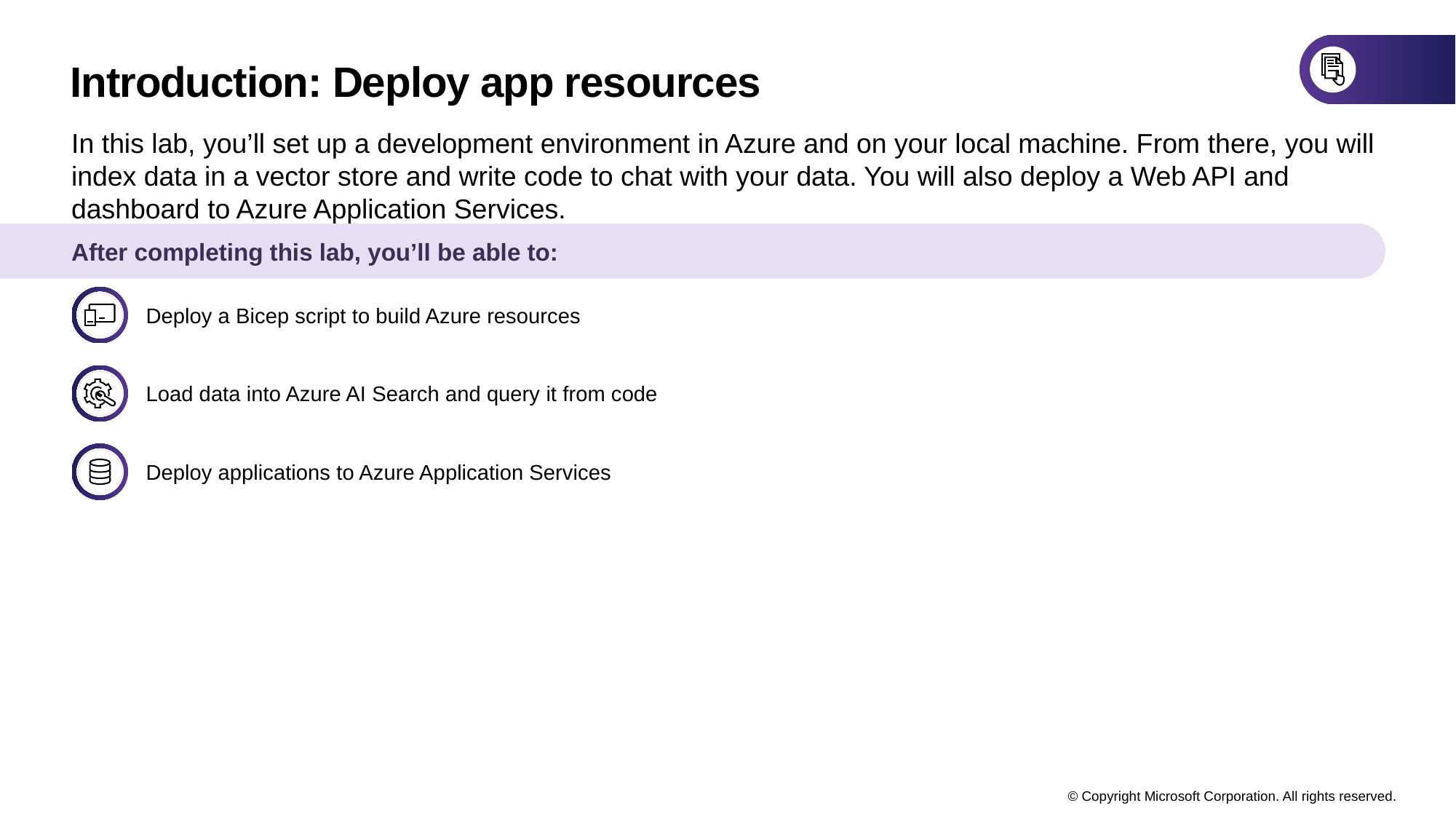

# Introduction: Deploy app resources
In this lab, you’ll set up a development environment in Azure and on your local machine. From there, you will index data in a vector store and write code to chat with your data. You will also deploy a Web API and dashboard to Azure Application Services.
After completing this lab, you’ll be able to:

Deploy a Bicep script to build Azure resources

Load data into Azure AI Search and query it from code

Deploy applications to Azure Application Services